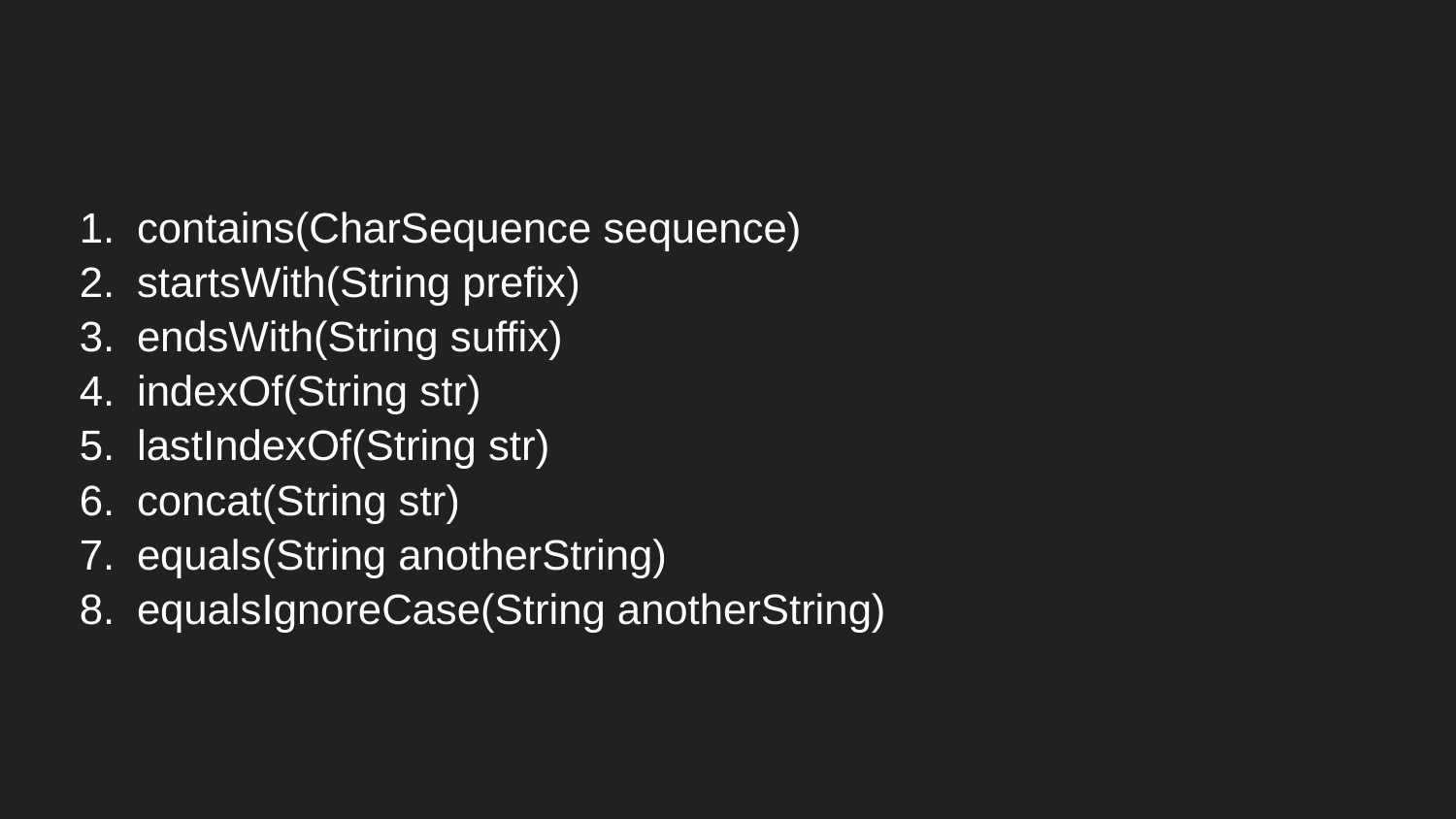

#
contains(CharSequence sequence)
startsWith(String prefix)
endsWith(String suffix)
indexOf(String str)
lastIndexOf(String str)
concat(String str)
equals(String anotherString)
equalsIgnoreCase(String anotherString)